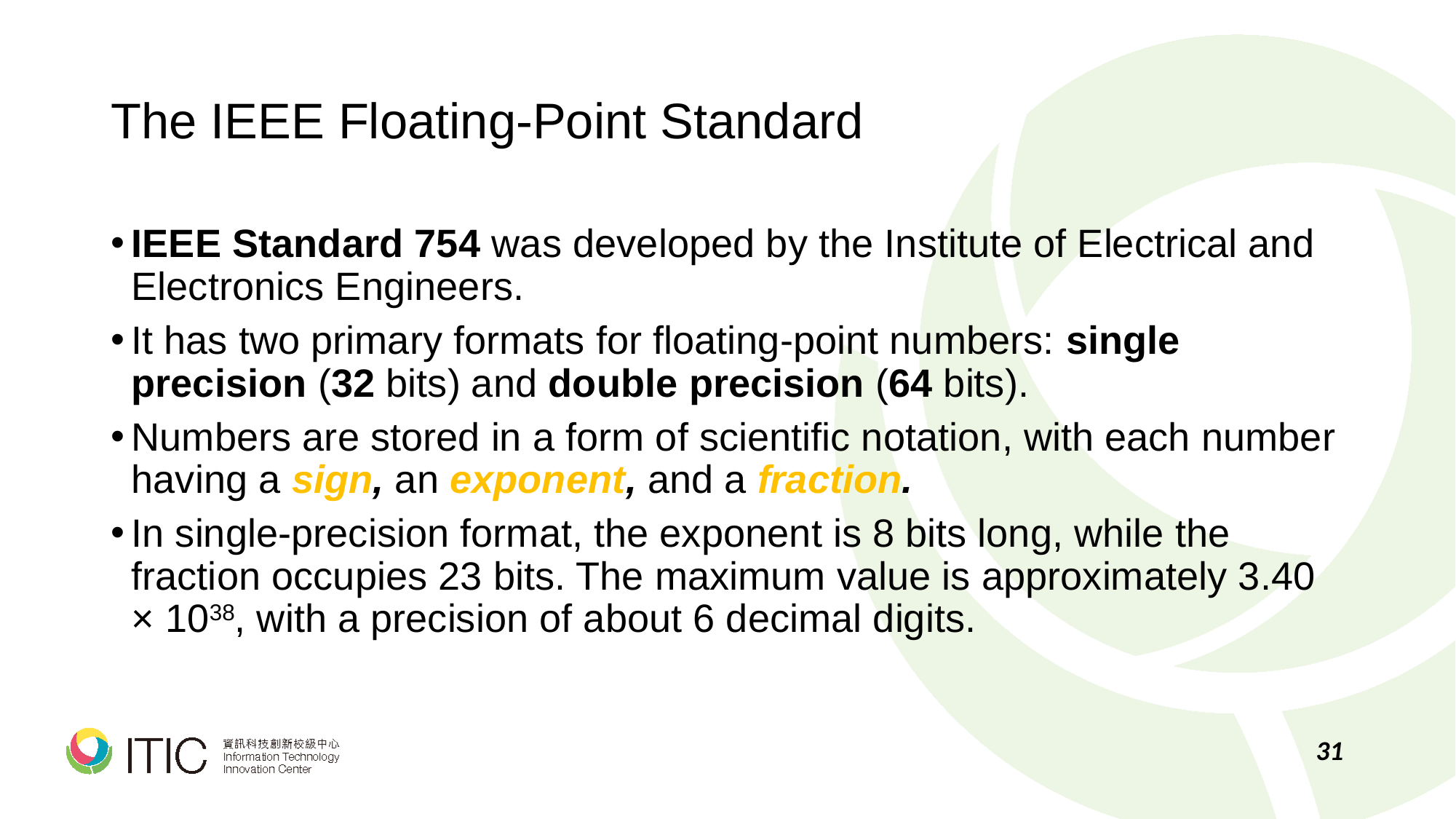

# The IEEE Floating-Point Standard
IEEE Standard 754 was developed by the Institute of Electrical and Electronics Engineers.
It has two primary formats for floating-point numbers: single precision (32 bits) and double precision (64 bits).
Numbers are stored in a form of scientific notation, with each number having a sign, an exponent, and a fraction.
In single-precision format, the exponent is 8 bits long, while the fraction occupies 23 bits. The maximum value is approximately 3.40 × 1038, with a precision of about 6 decimal digits.